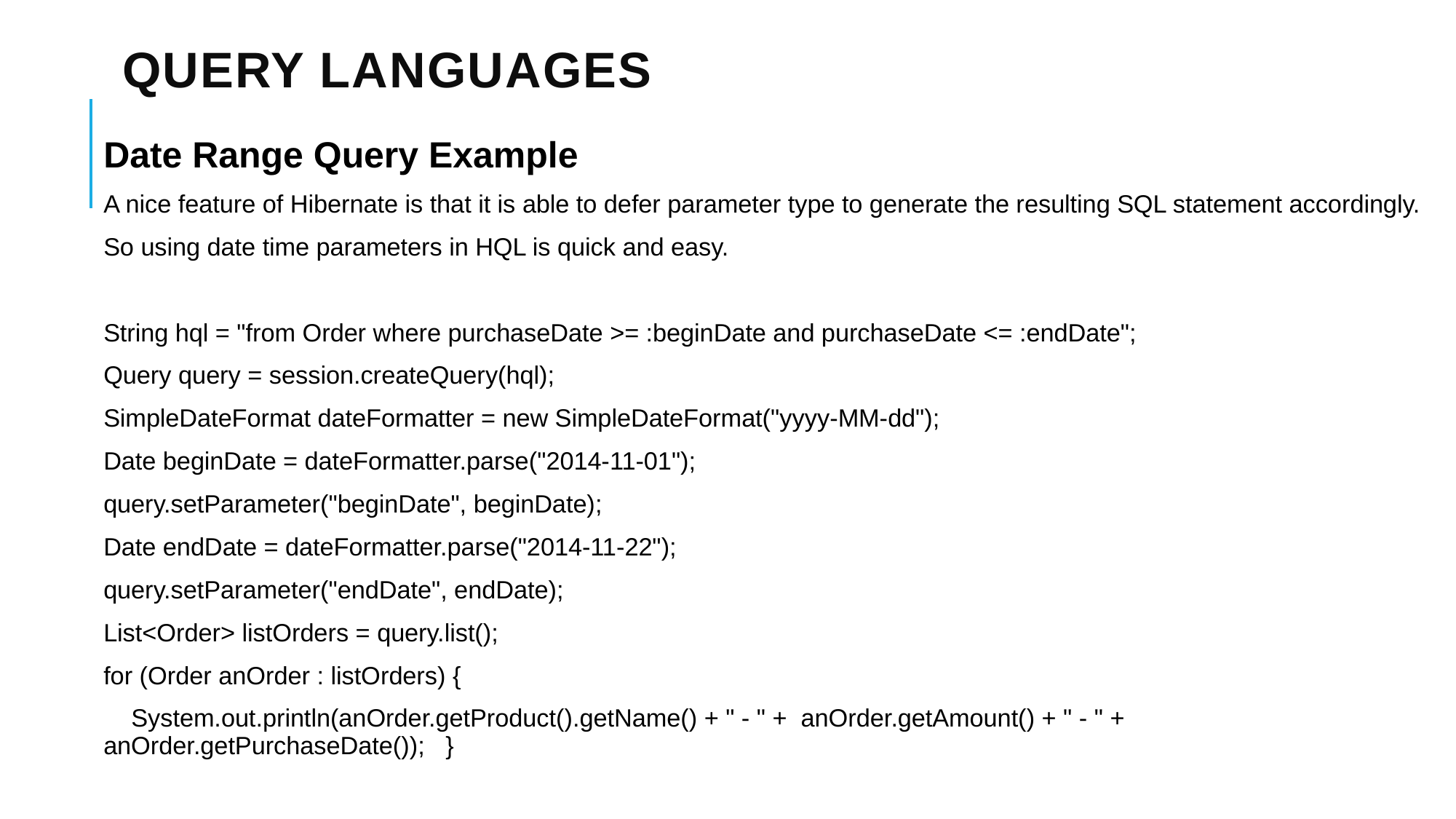

# Query languages
Date Range Query Example
A nice feature of Hibernate is that it is able to defer parameter type to generate the resulting SQL statement accordingly.
So using date time parameters in HQL is quick and easy.

String hql = "from Order where purchaseDate >= :beginDate and purchaseDate <= :endDate";
Query query = session.createQuery(hql);
SimpleDateFormat dateFormatter = new SimpleDateFormat("yyyy-MM-dd");
Date beginDate = dateFormatter.parse("2014-11-01");
query.setParameter("beginDate", beginDate);
Date endDate = dateFormatter.parse("2014-11-22");
query.setParameter("endDate", endDate);
List<Order> listOrders = query.list();
for (Order anOrder : listOrders) {
    System.out.println(anOrder.getProduct().getName() + " - " +  anOrder.getAmount() + " - " + anOrder.getPurchaseDate());   }